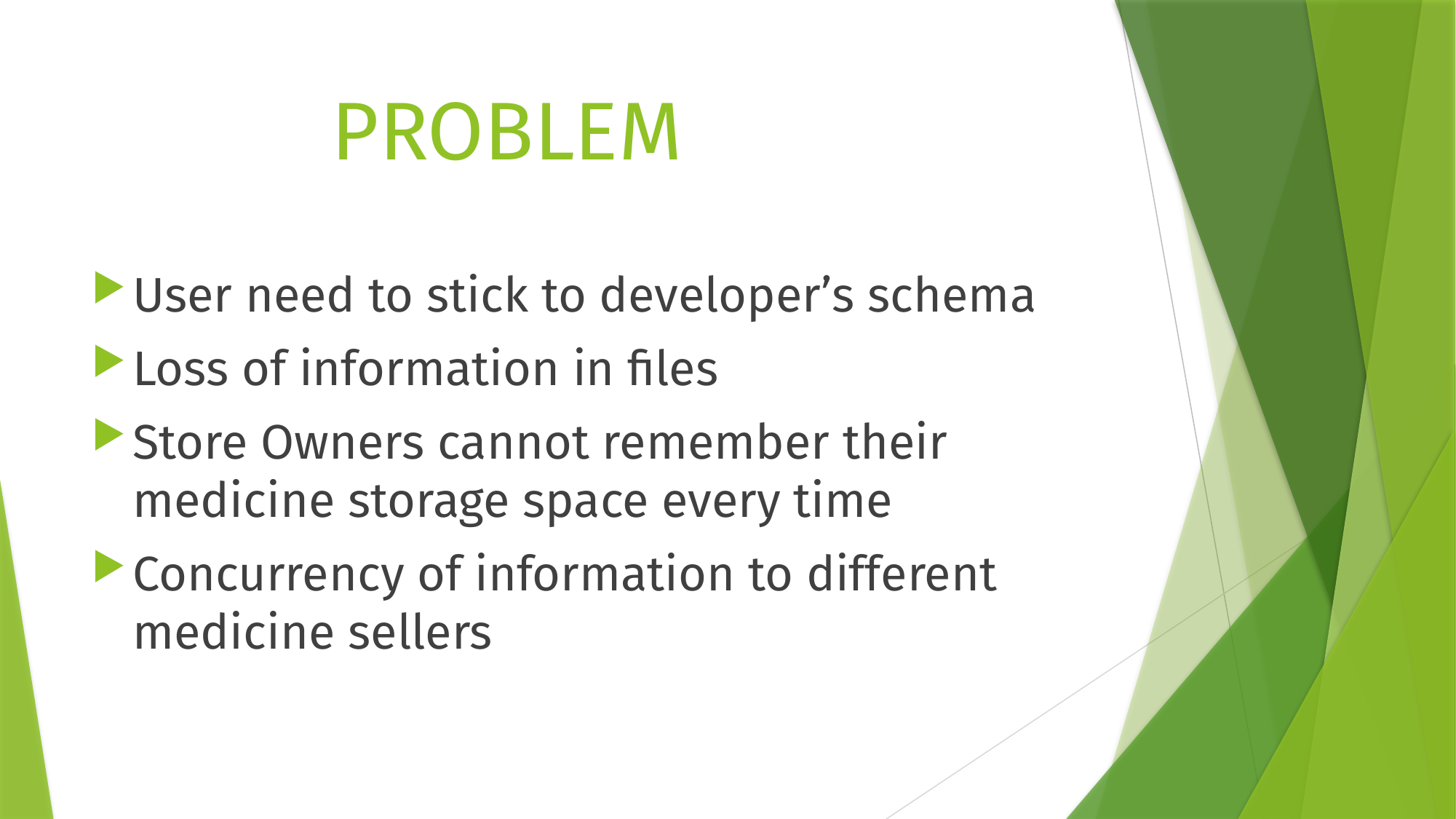

# PROBLEM
User need to stick to developer’s schema
Loss of information in files
Store Owners cannot remember their medicine storage space every time
Concurrency of information to different medicine sellers